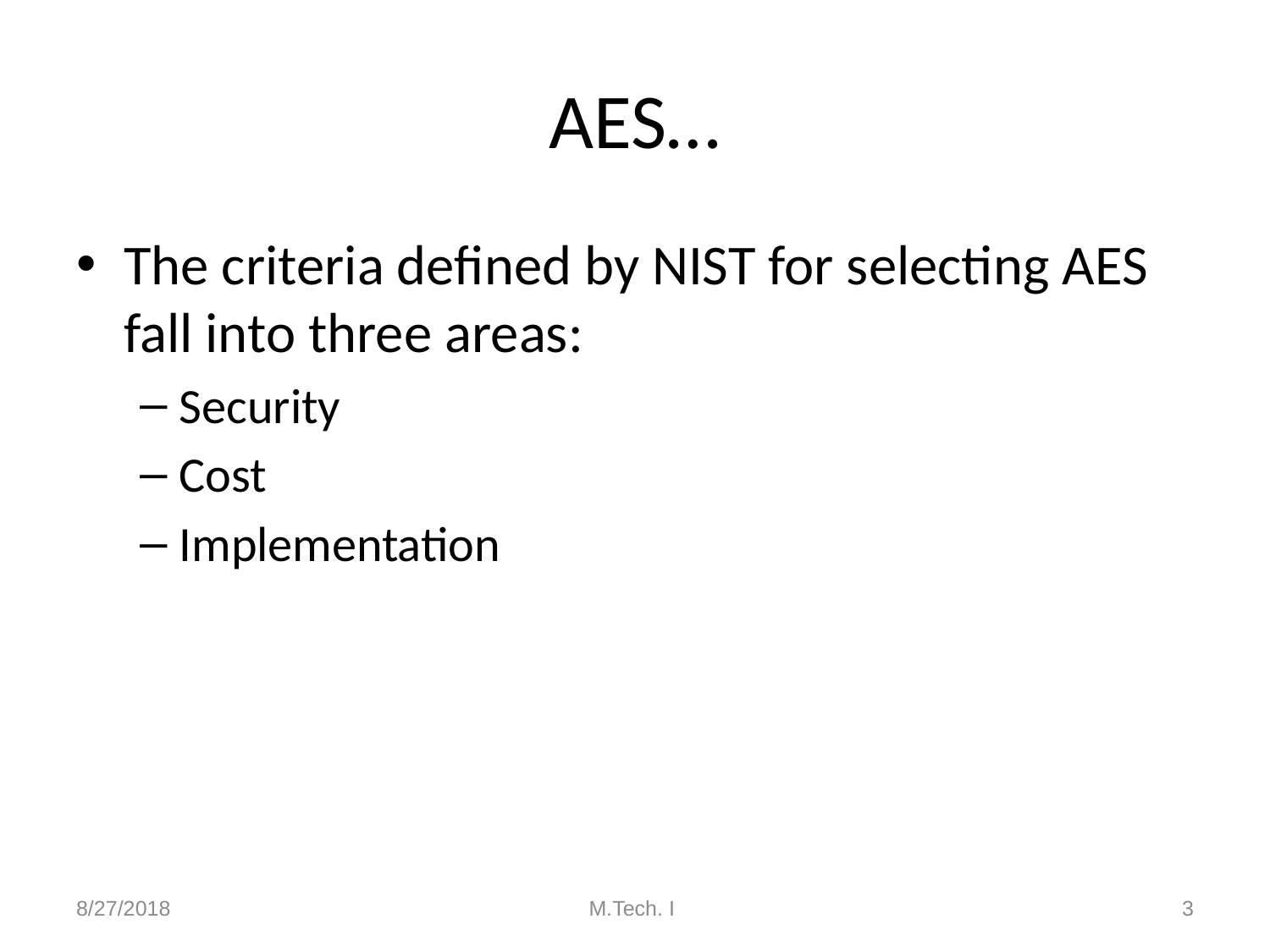

# AES…
The criteria defined by NIST for selecting AES fall into three areas:
Security
Cost
Implementation
8/27/2018
M.Tech. I
3